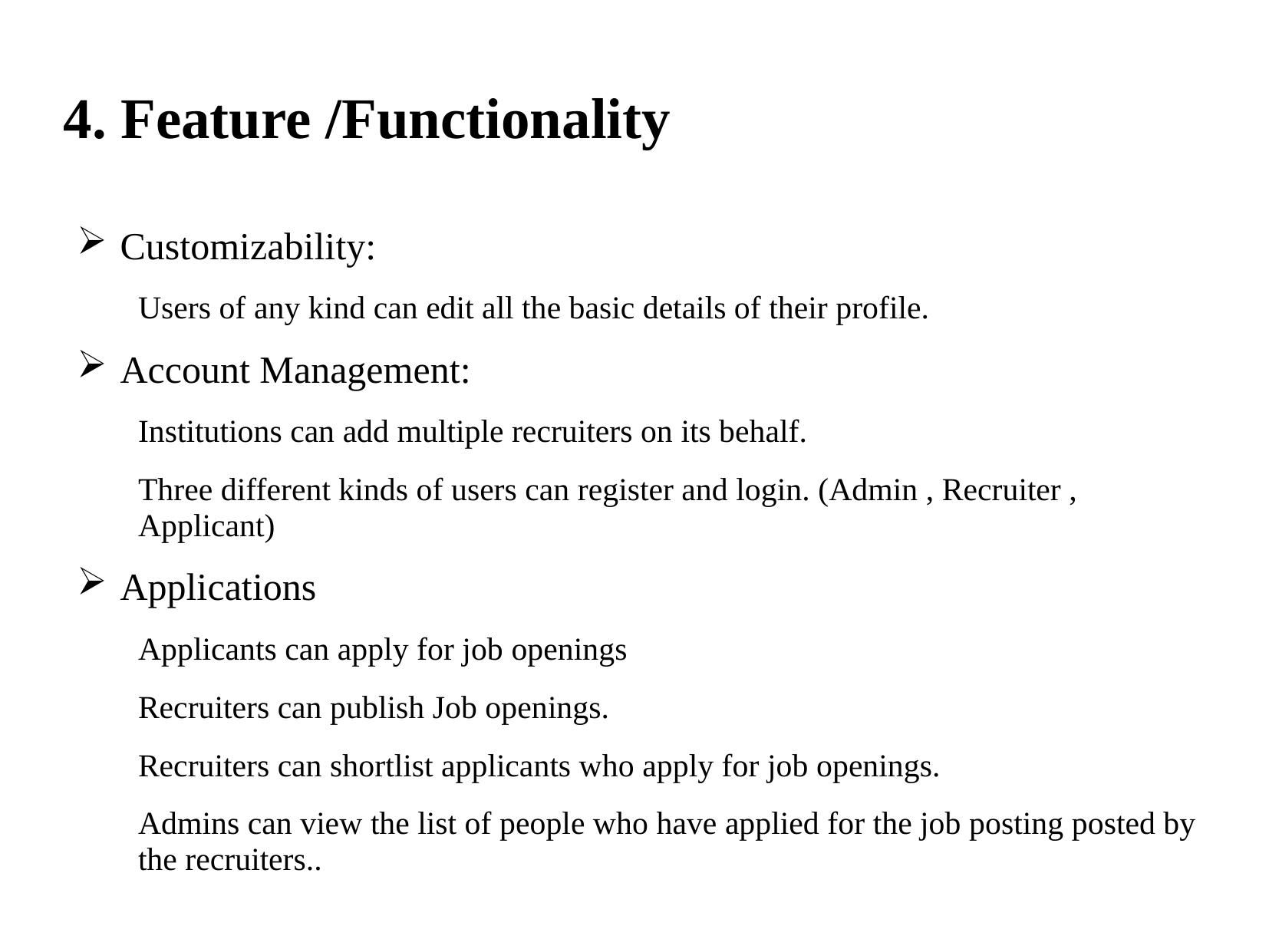

4. Feature /Functionality
Customizability:
Users of any kind can edit all the basic details of their profile.
Account Management:
Institutions can add multiple recruiters on its behalf.
Three different kinds of users can register and login. (Admin , Recruiter , Applicant)
Applications
Applicants can apply for job openings
Recruiters can publish Job openings.
Recruiters can shortlist applicants who apply for job openings.
Admins can view the list of people who have applied for the job posting posted by the recruiters..